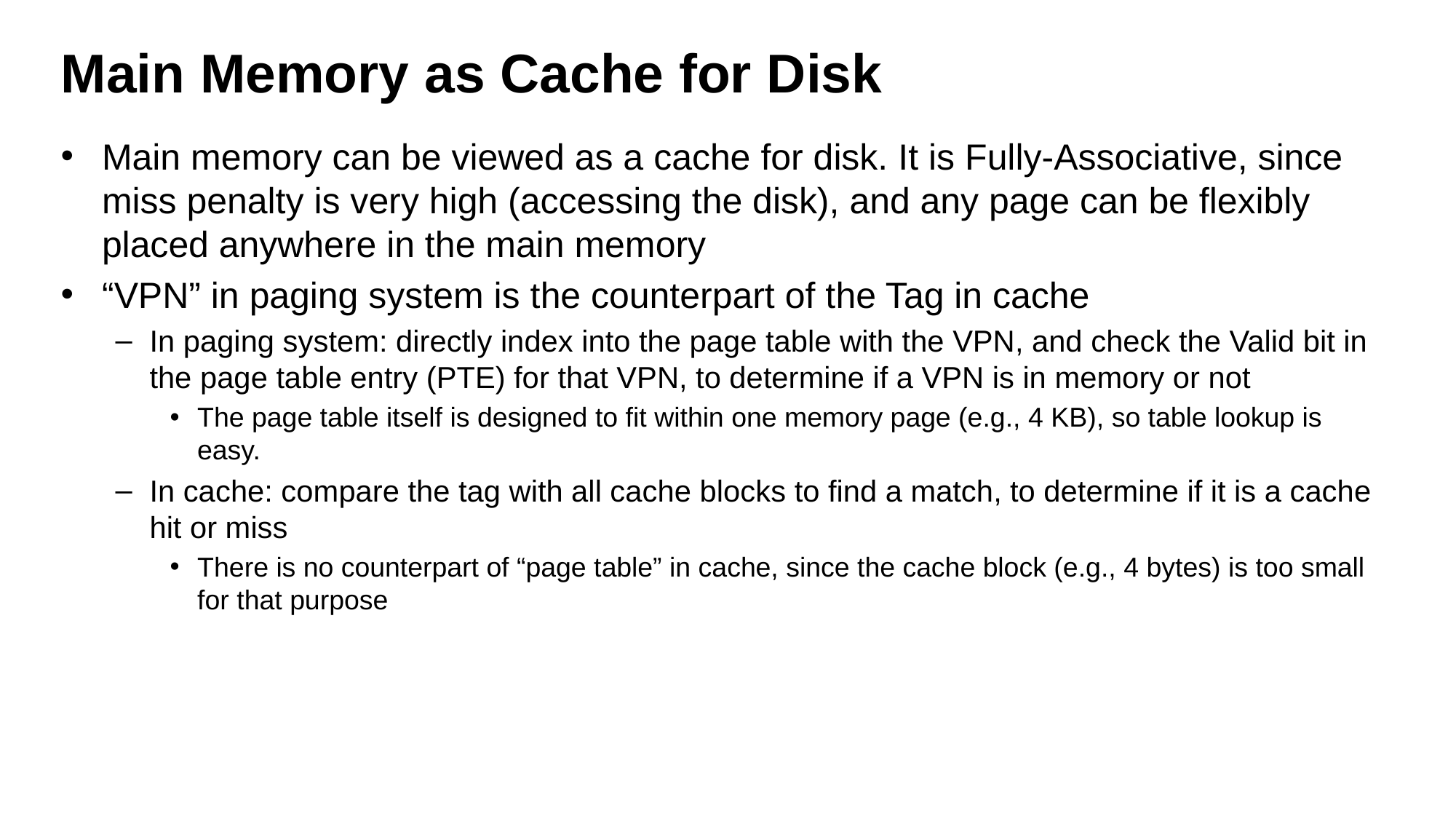

# Main Memory as Cache for Disk
Main memory can be viewed as a cache for disk. It is Fully-Associative, since miss penalty is very high (accessing the disk), and any page can be flexibly placed anywhere in the main memory
“VPN” in paging system is the counterpart of the Tag in cache
In paging system: directly index into the page table with the VPN, and check the Valid bit in the page table entry (PTE) for that VPN, to determine if a VPN is in memory or not
The page table itself is designed to fit within one memory page (e.g., 4 KB), so table lookup is easy.
In cache: compare the tag with all cache blocks to find a match, to determine if it is a cache hit or miss
There is no counterpart of “page table” in cache, since the cache block (e.g., 4 bytes) is too small for that purpose